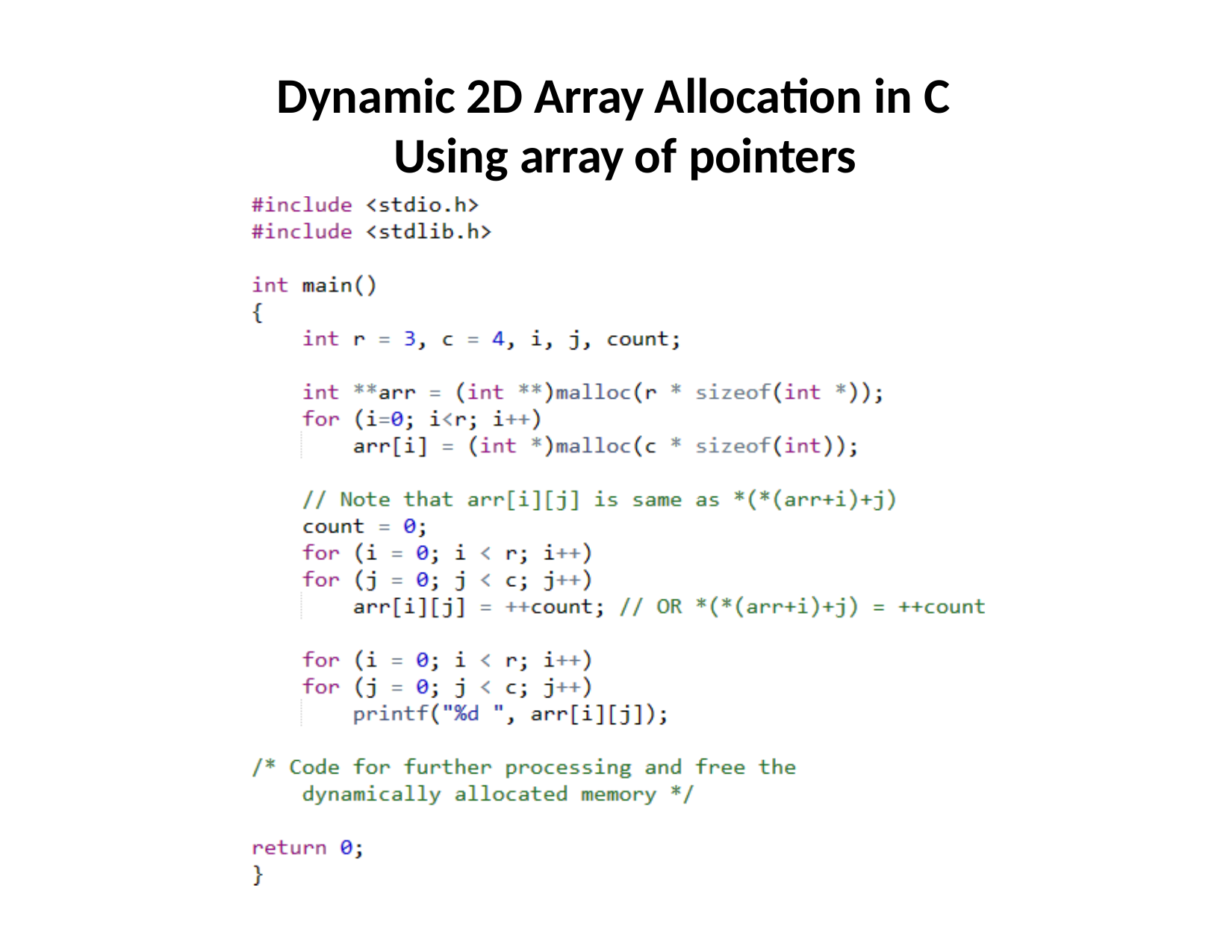

# Dynamic 2D Array Allocation in C  Using array of pointers